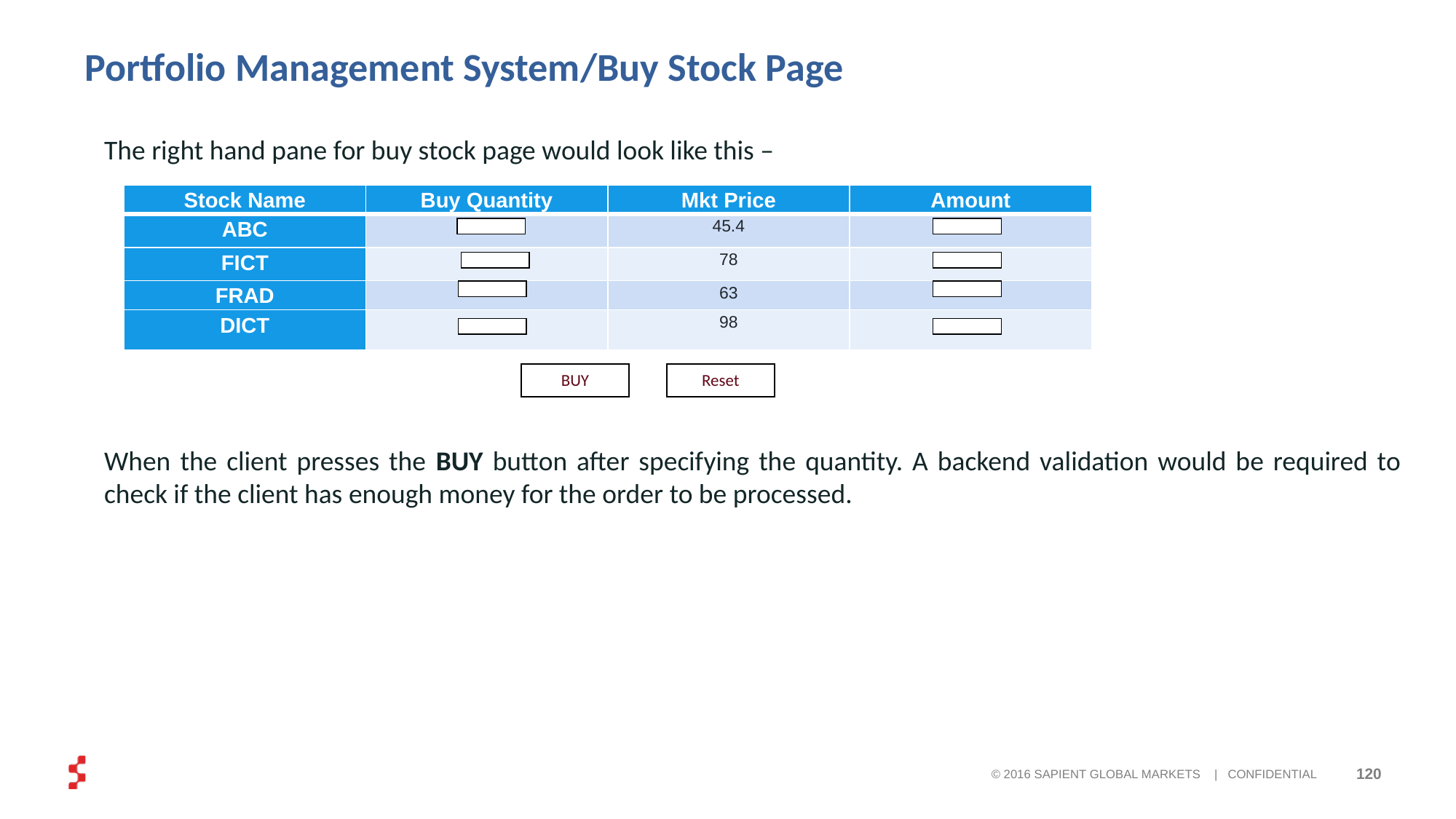

# Portfolio Management System/Buy Stock Page
The right hand pane for buy stock page would look like this –

When the client presses the BUY button after specifying the quantity. A backend validation would be required to check if the client has enough money for the order to be processed.
| Stock Name | Buy Quantity | Mkt Price | Amount |
| --- | --- | --- | --- |
| ABC |  | 45.4 |  |
| FICT |  | 78 |  |
| FRAD |  | 63 |  |
| DICT |  | 98 |  |

BUY
Reset